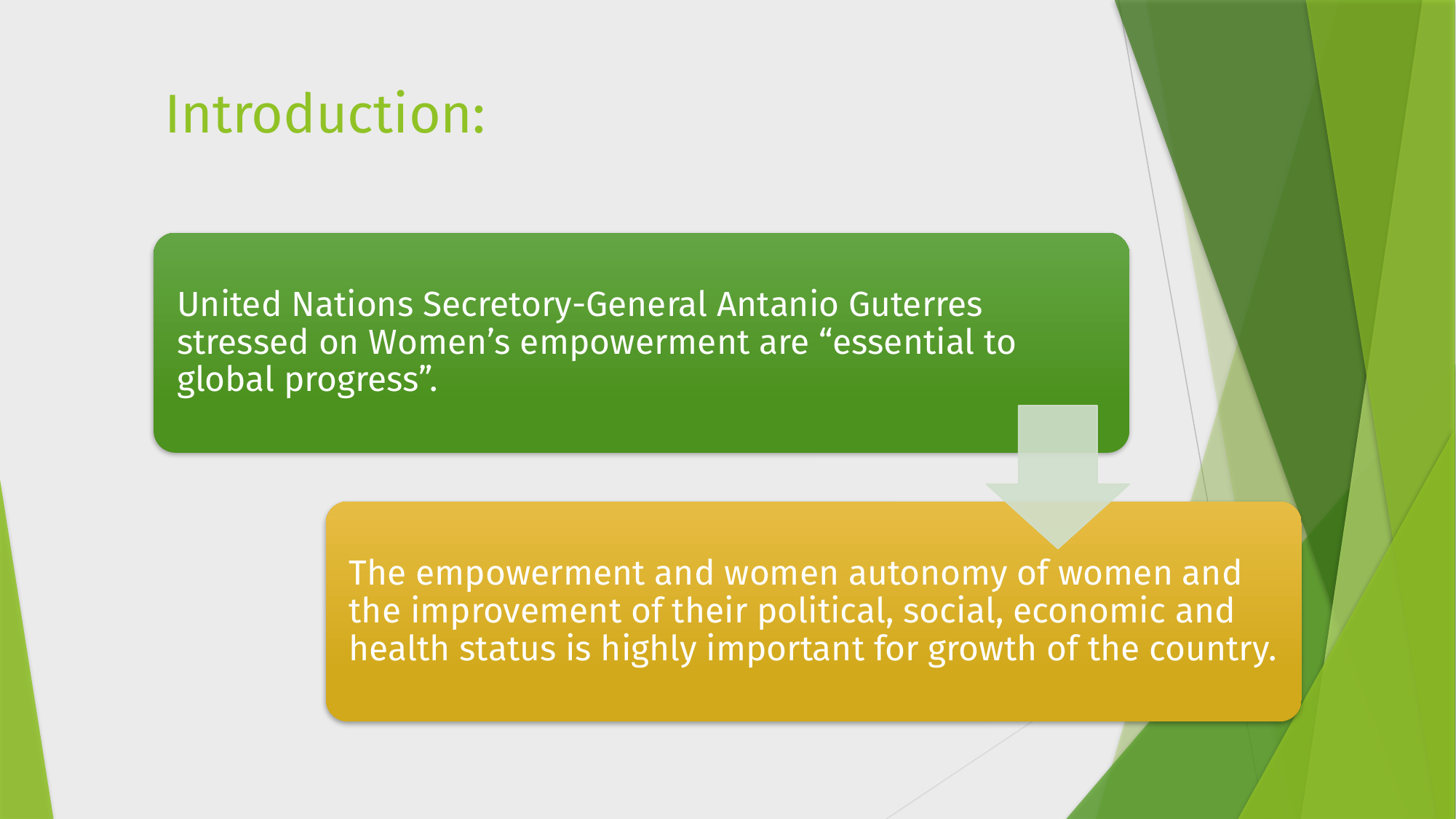

# Introduction:
United Nations Secretory-General Antanio Guterres stressed on Women’s empowerment are “essential to global progress”.
The empowerment and women autonomy of women and the improvement of their political, social, economic and health status is highly important for growth of the country.